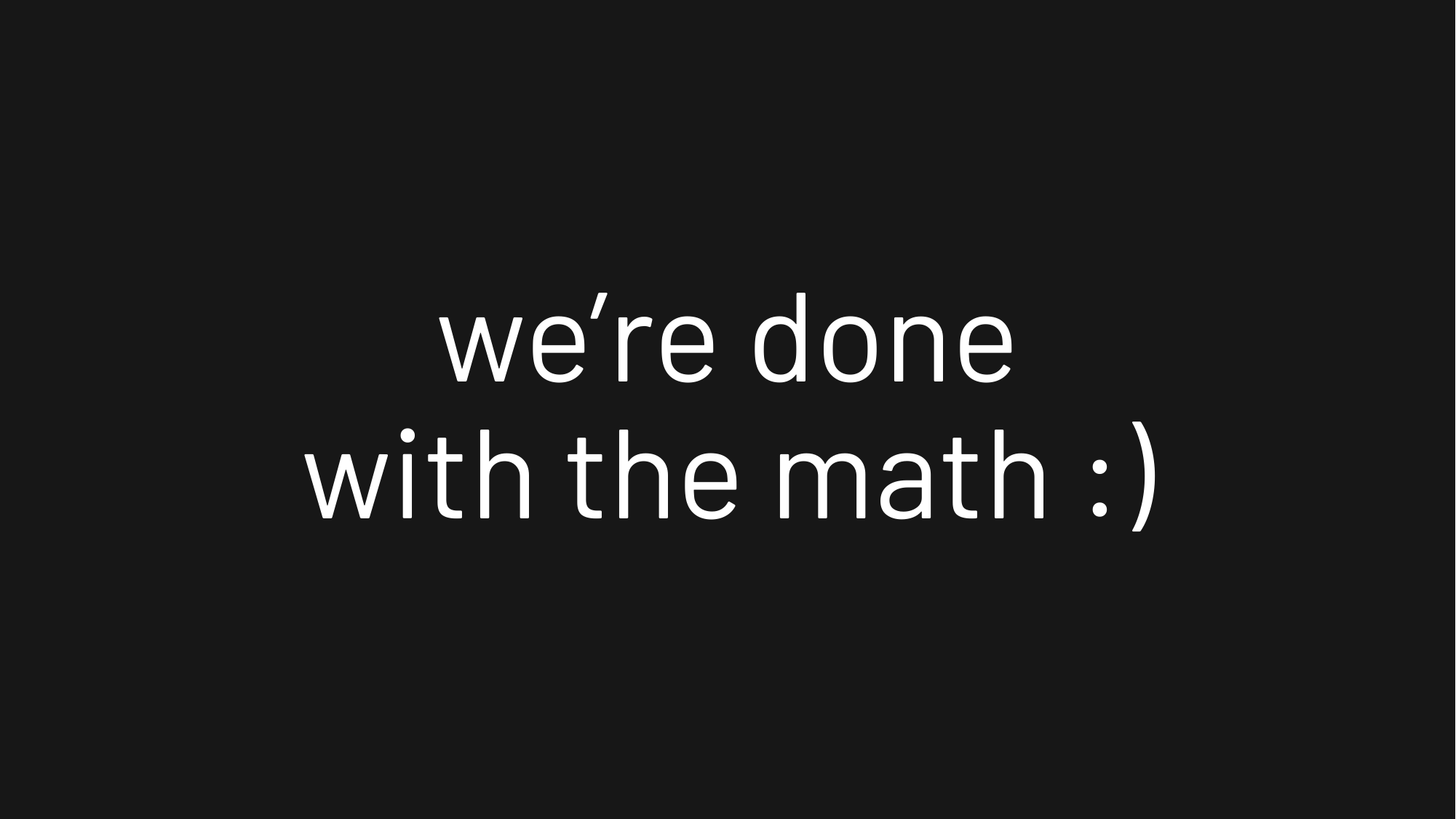

# we’re done with the math :)